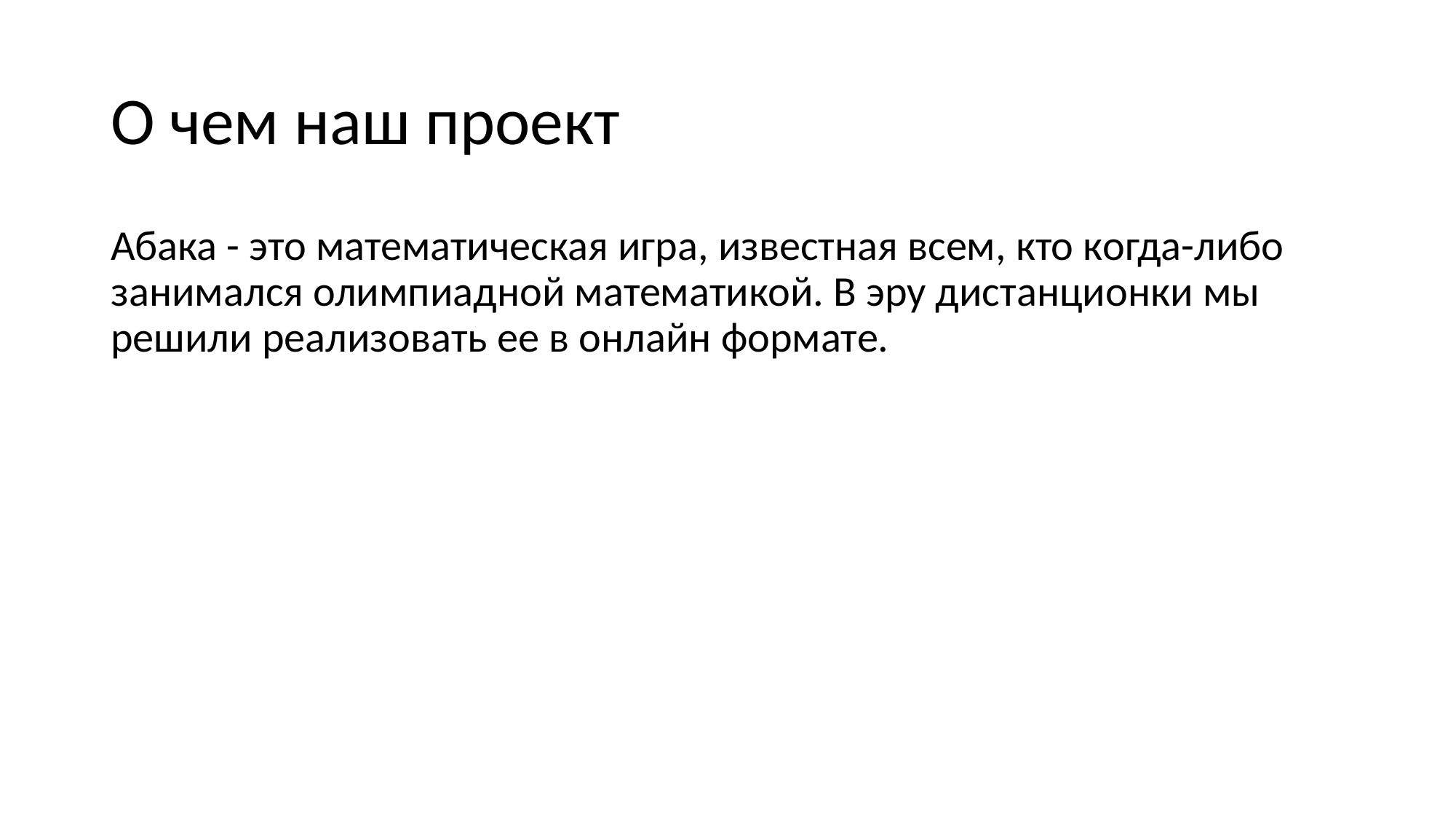

# О чем наш проект
Абака - это математическая игра, известная всем, кто когда-либо занимался олимпиадной математикой. В эру дистанционки мы решили реализовать ее в онлайн формате.